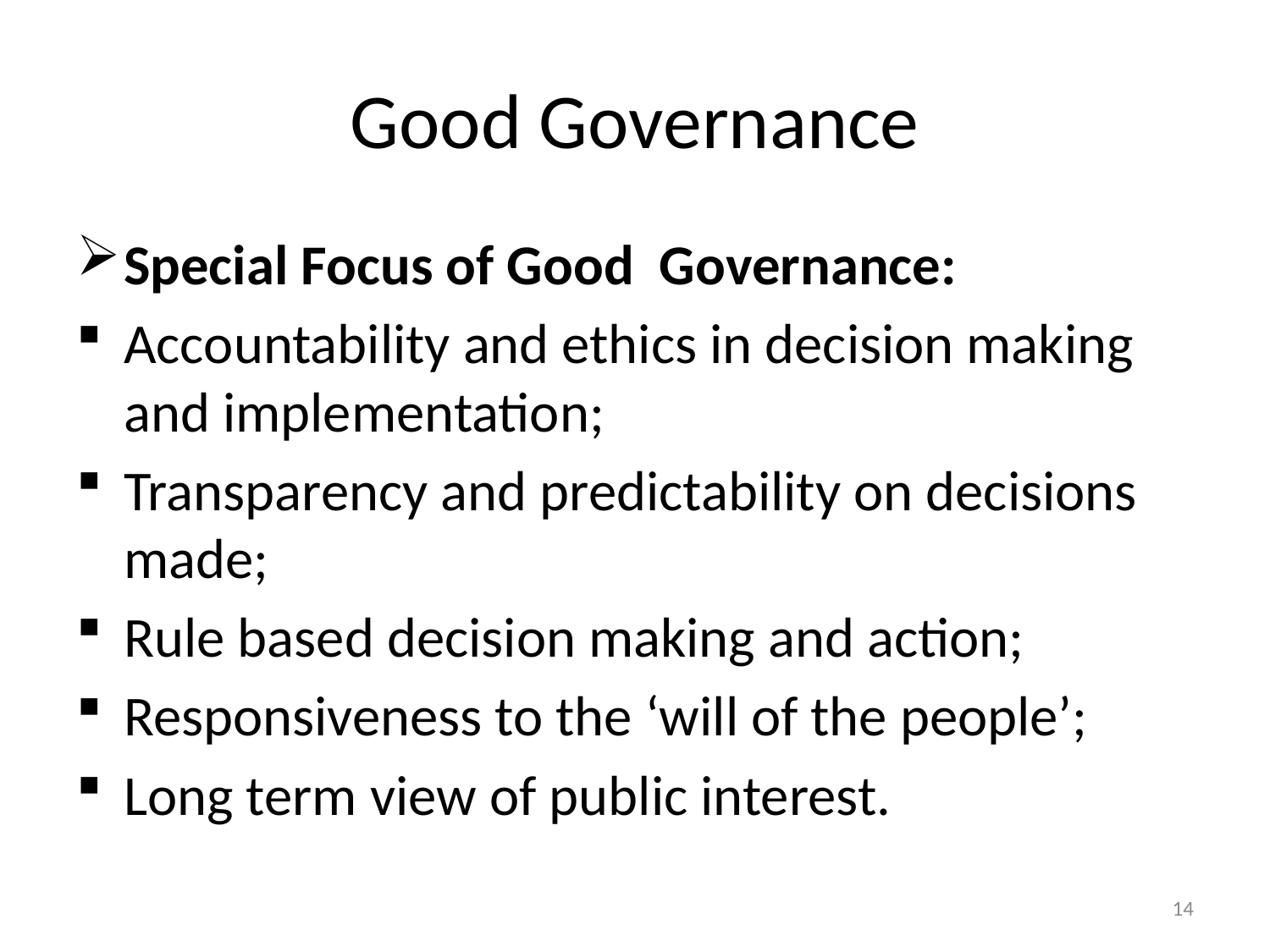

# Good Governance
Special Focus of Good  Governance:
Accountability and ethics in decision making and implementation;
Transparency and predictability on decisions made;
Rule based decision making and action;
Responsiveness to the ‘will of the people’;
Long term view of public interest.

14